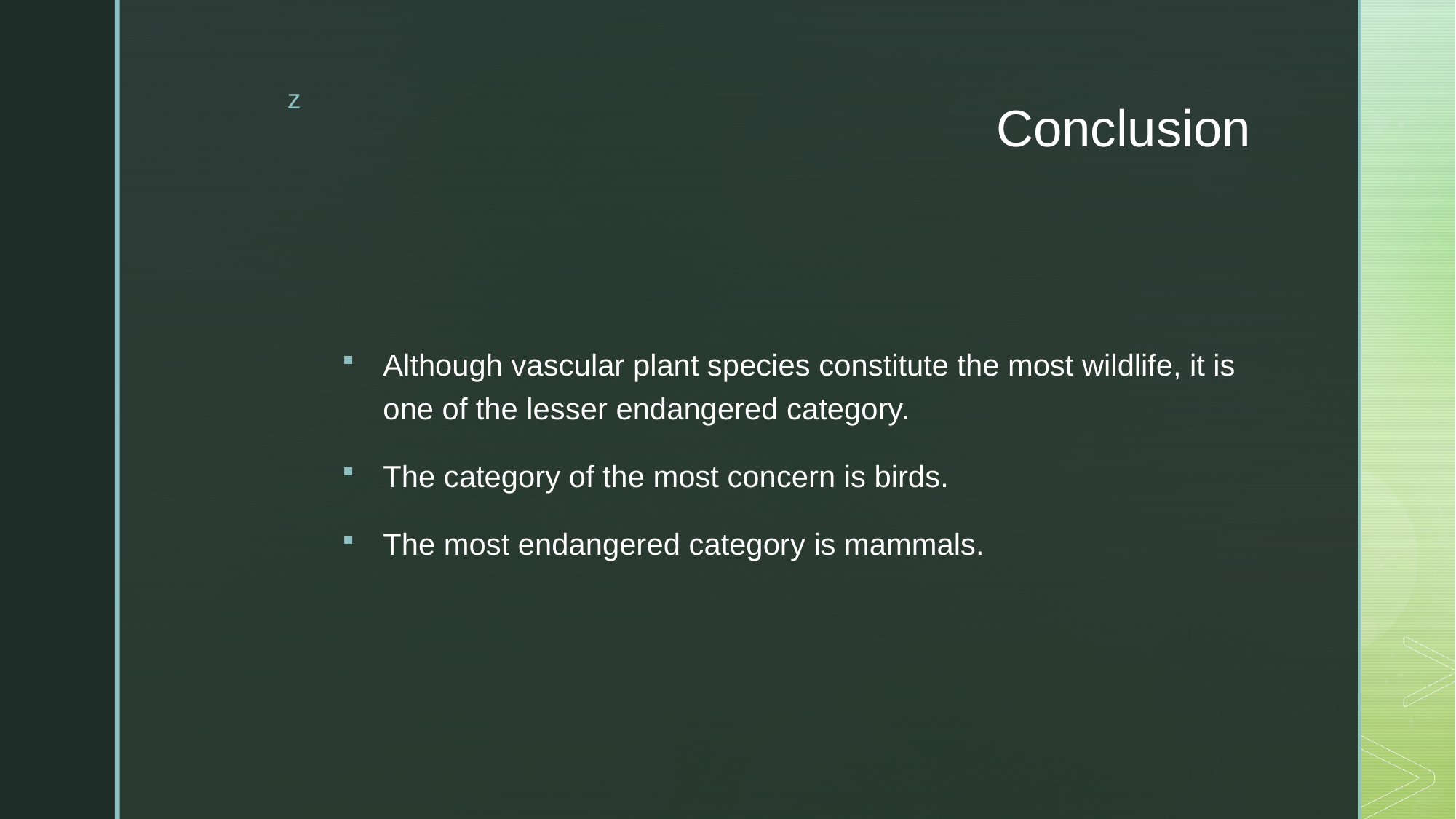

# Conclusion
Although vascular plant species constitute the most wildlife, it is one of the lesser endangered category.
The category of the most concern is birds.
The most endangered category is mammals.